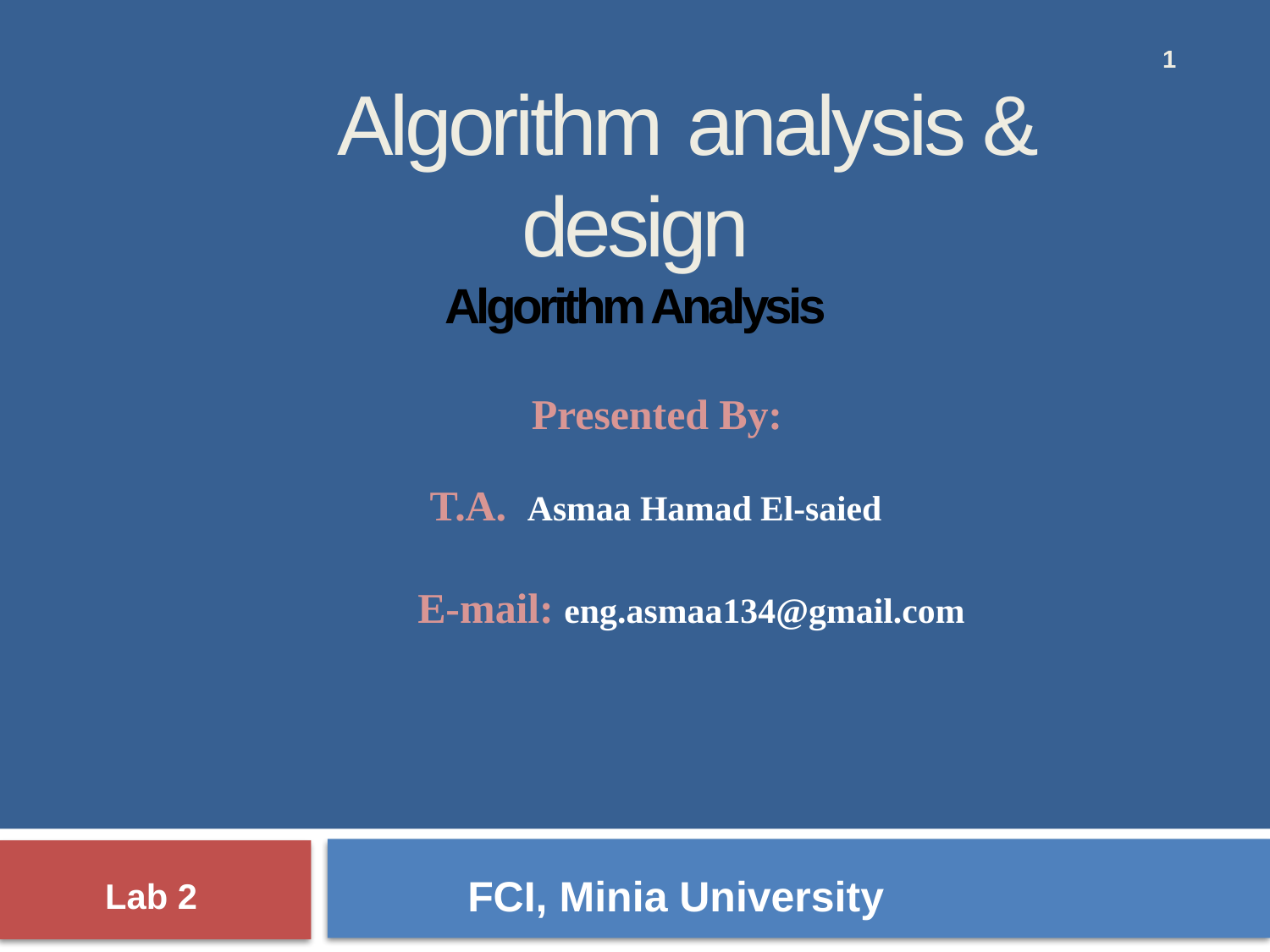

1
# Algorithm analysis & design Algorithm Analysis
Presented By:
T.A.  Asmaa Hamad El-saied

           E-mail: eng.asmaa134@gmail.com

FCI, Minia University
Lab 2